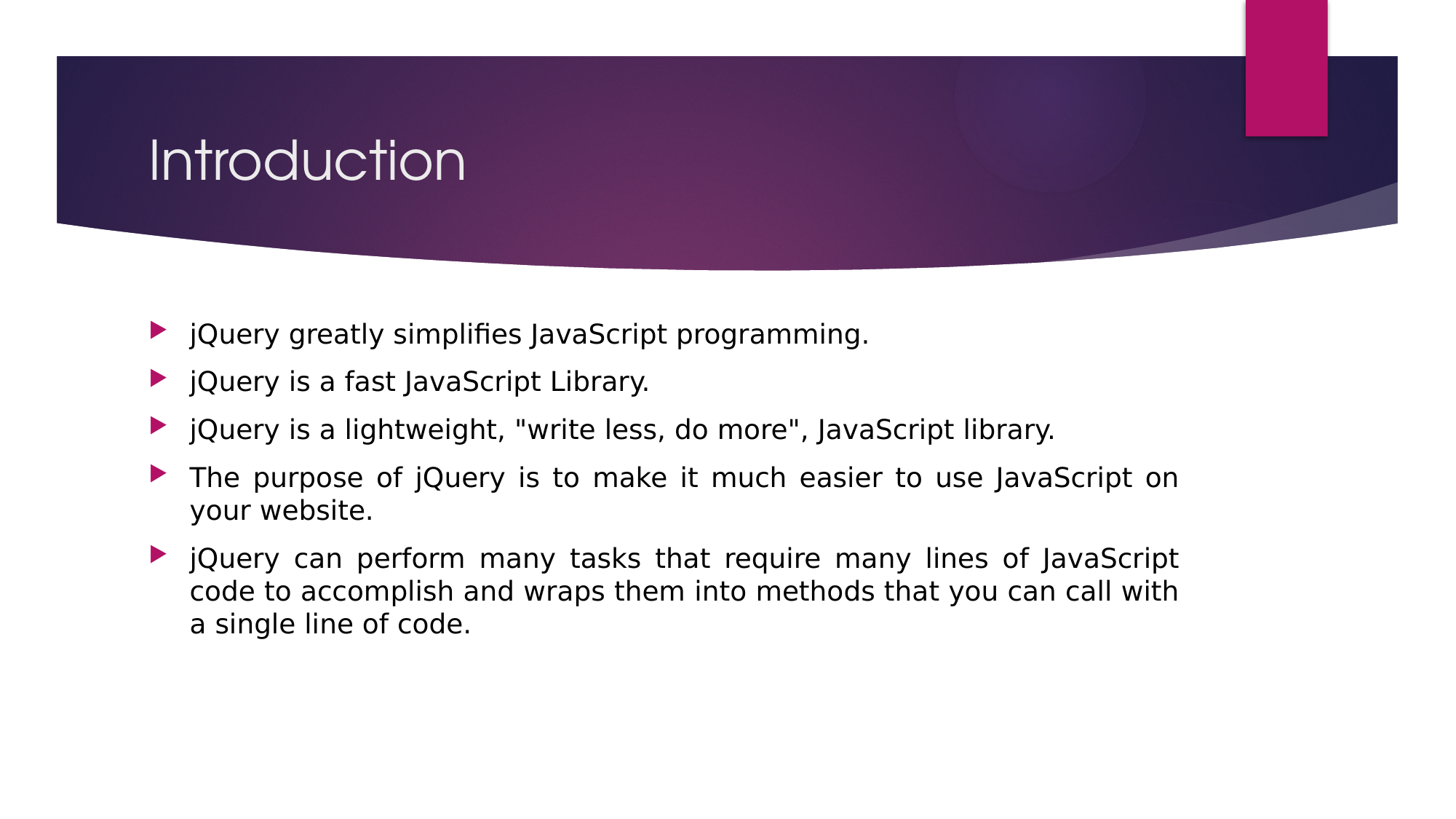

# Introduction
jQuery greatly simplifies JavaScript programming.
jQuery is a fast JavaScript Library.
jQuery is a lightweight, "write less, do more", JavaScript library.
The purpose of jQuery is to make it much easier to use JavaScript on your website.
jQuery can perform many tasks that require many lines of JavaScript code to accomplish and wraps them into methods that you can call with a single line of code.